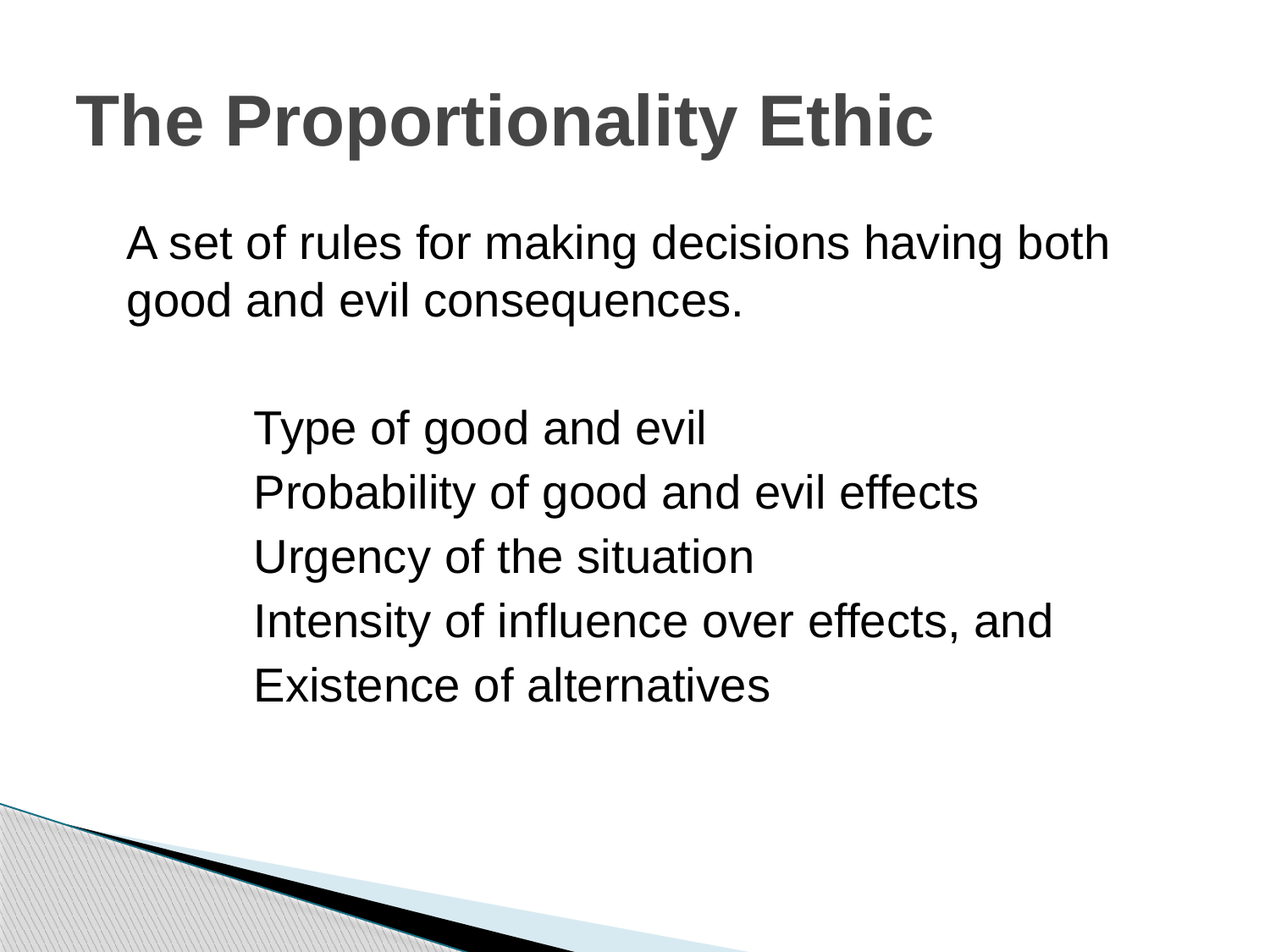

# The Proportionality Ethic
	A set of rules for making decisions having both good and evil consequences.

		Type of good and evil
		Probability of good and evil effects
		Urgency of the situation
		Intensity of influence over effects, and
		Existence of alternatives